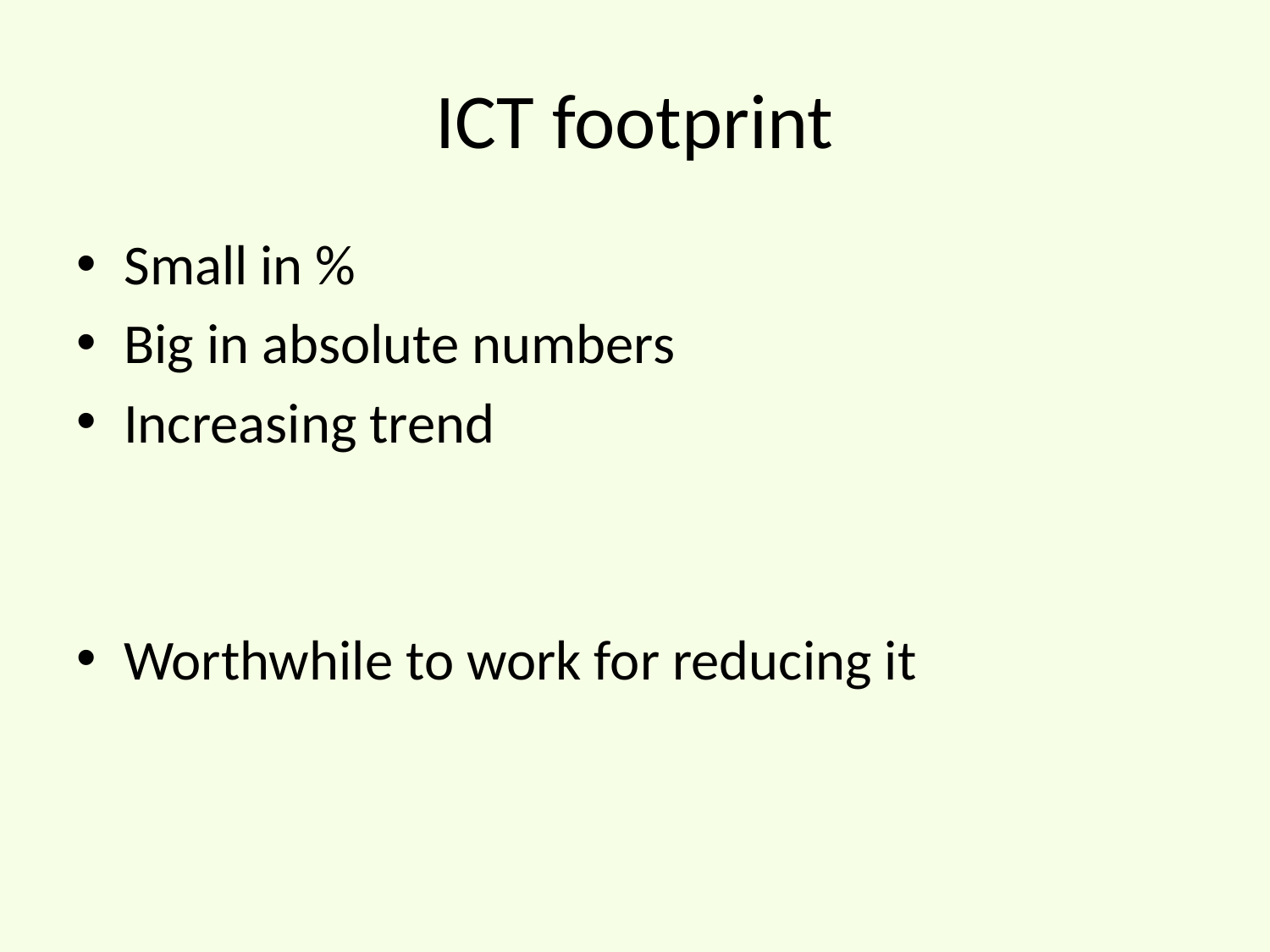

# ICT footprint
Small in %
Big in absolute numbers
Increasing trend

Worthwhile to work for reducing it